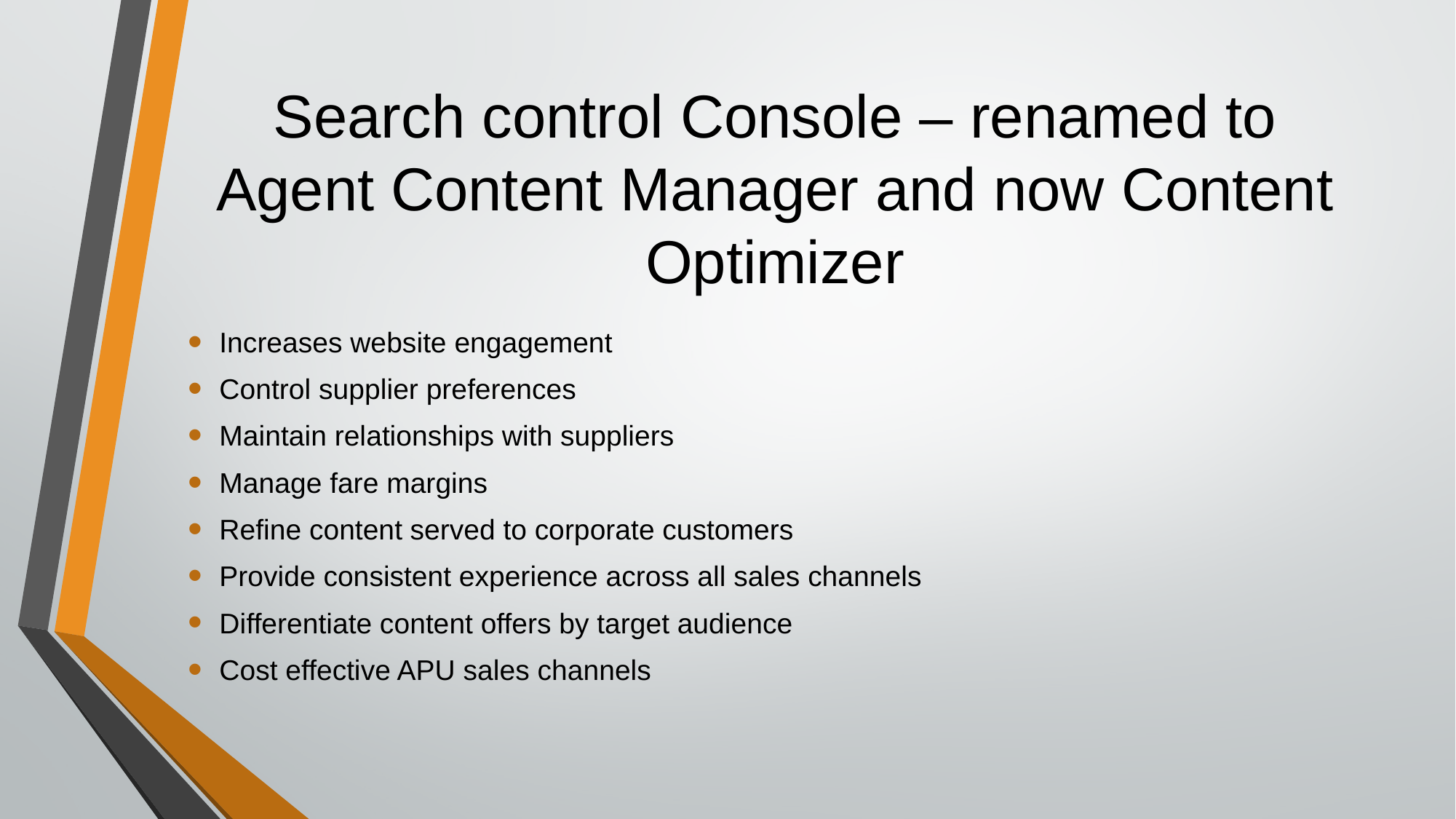

# Search control Console – renamed to Agent Content Manager and now Content Optimizer
Increases website engagement
Control supplier preferences
Maintain relationships with suppliers
Manage fare margins
Refine content served to corporate customers
Provide consistent experience across all sales channels
Differentiate content offers by target audience
Cost effective APU sales channels